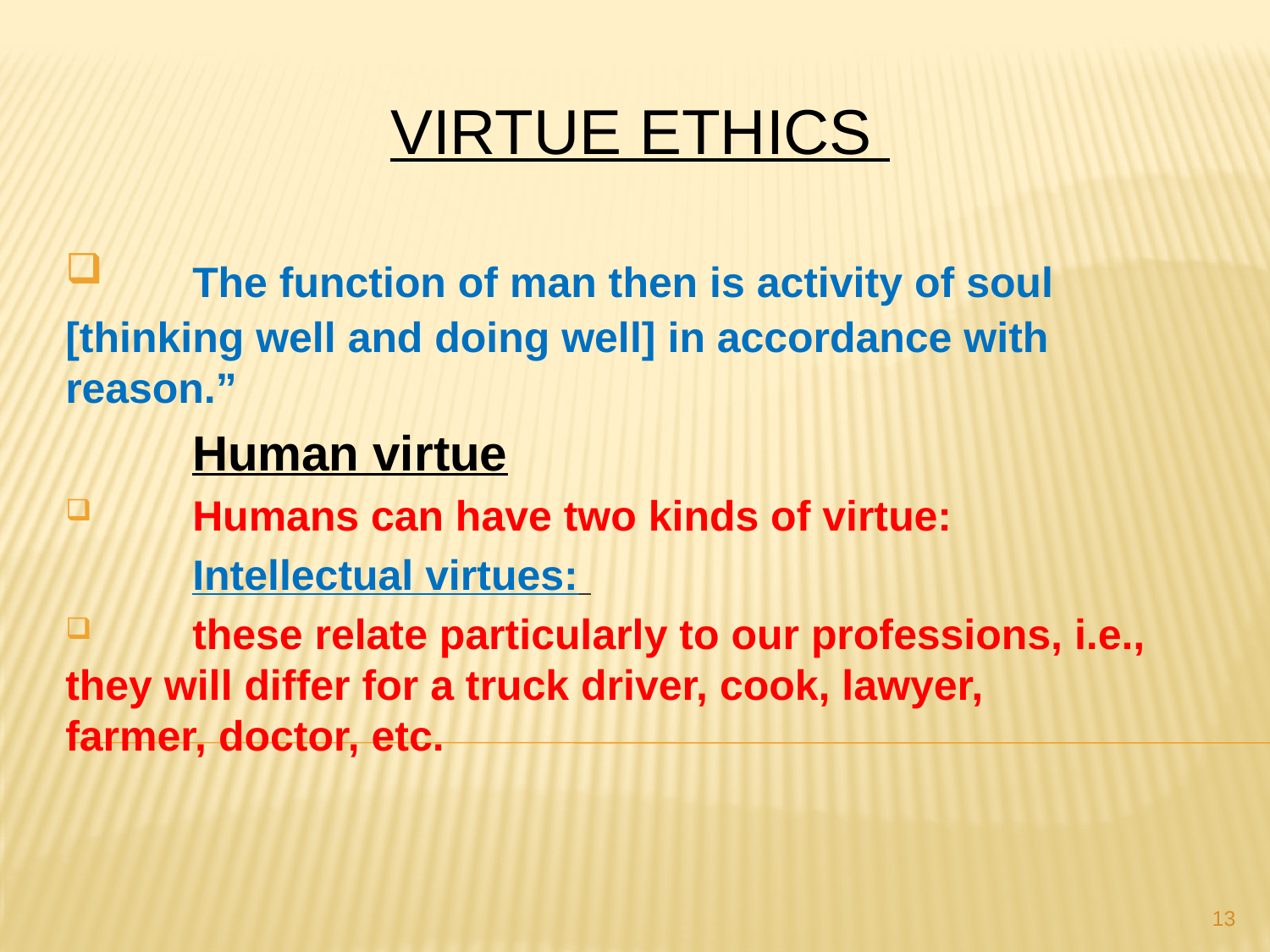

# VIRTUE ETHICS
 	The function of man then is activity of soul 	[thinking well and doing well] in accordance with 	reason.”
	Human virtue
	Humans can have two kinds of virtue:
	Intellectual virtues:
	these relate particularly to our professions, i.e., 	they will differ for a truck driver, cook, lawyer, 	farmer, doctor, etc.

13